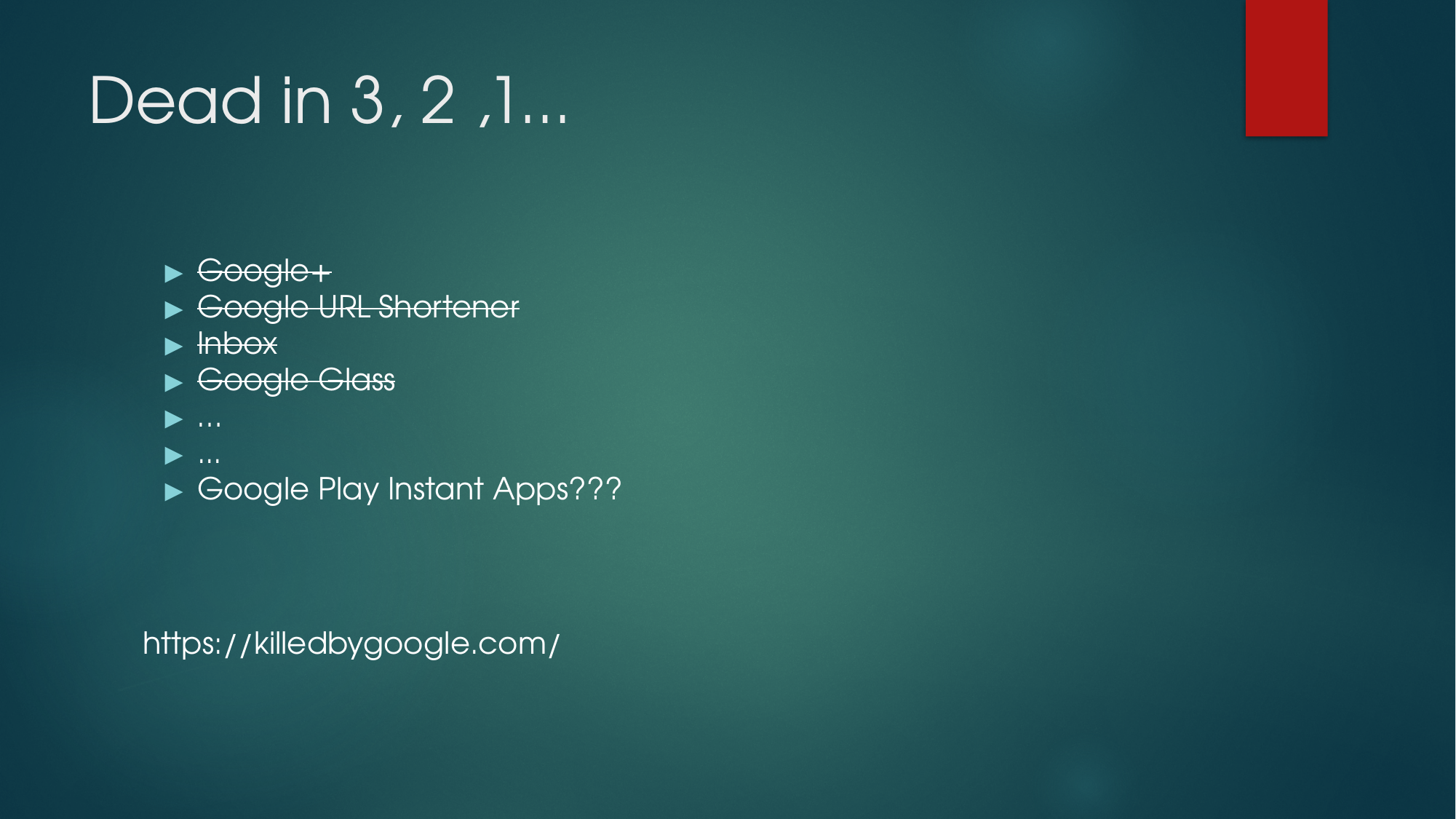

# Dead in 3, 2 ,1...
Google+
Google URL Shortener
Inbox
Google Glass
…
...
Google Play Instant Apps???

https://killedbygoogle.com/